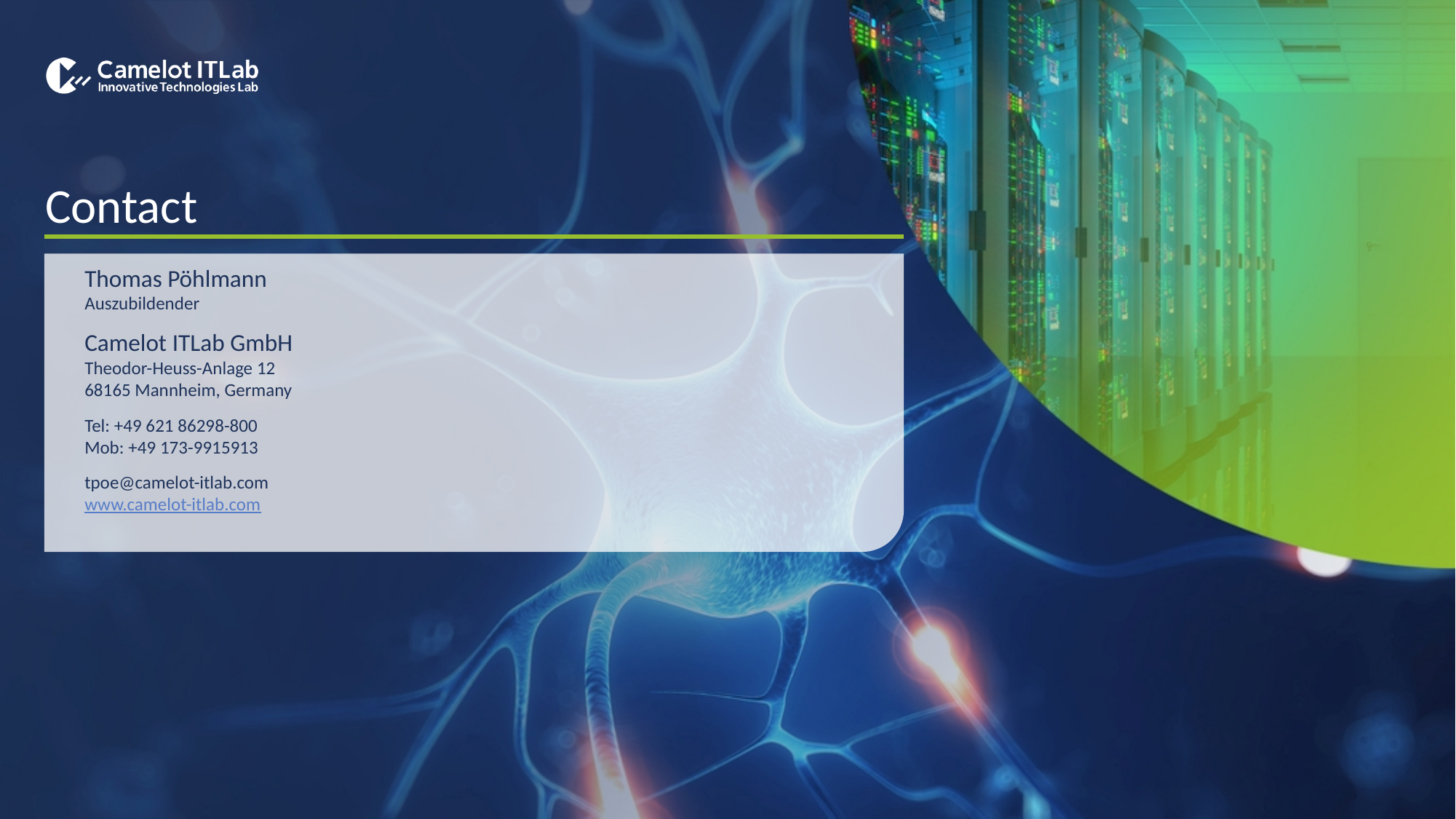

Thomas Pöhlmann
Auszubildender
Camelot ITLab GmbH
Theodor-Heuss-Anlage 12
68165 Mannheim, Germany
Tel: +49 621 86298-800
Mob: +49 173-9915913
tpoe@camelot-itlab.com
www.camelot-itlab.com